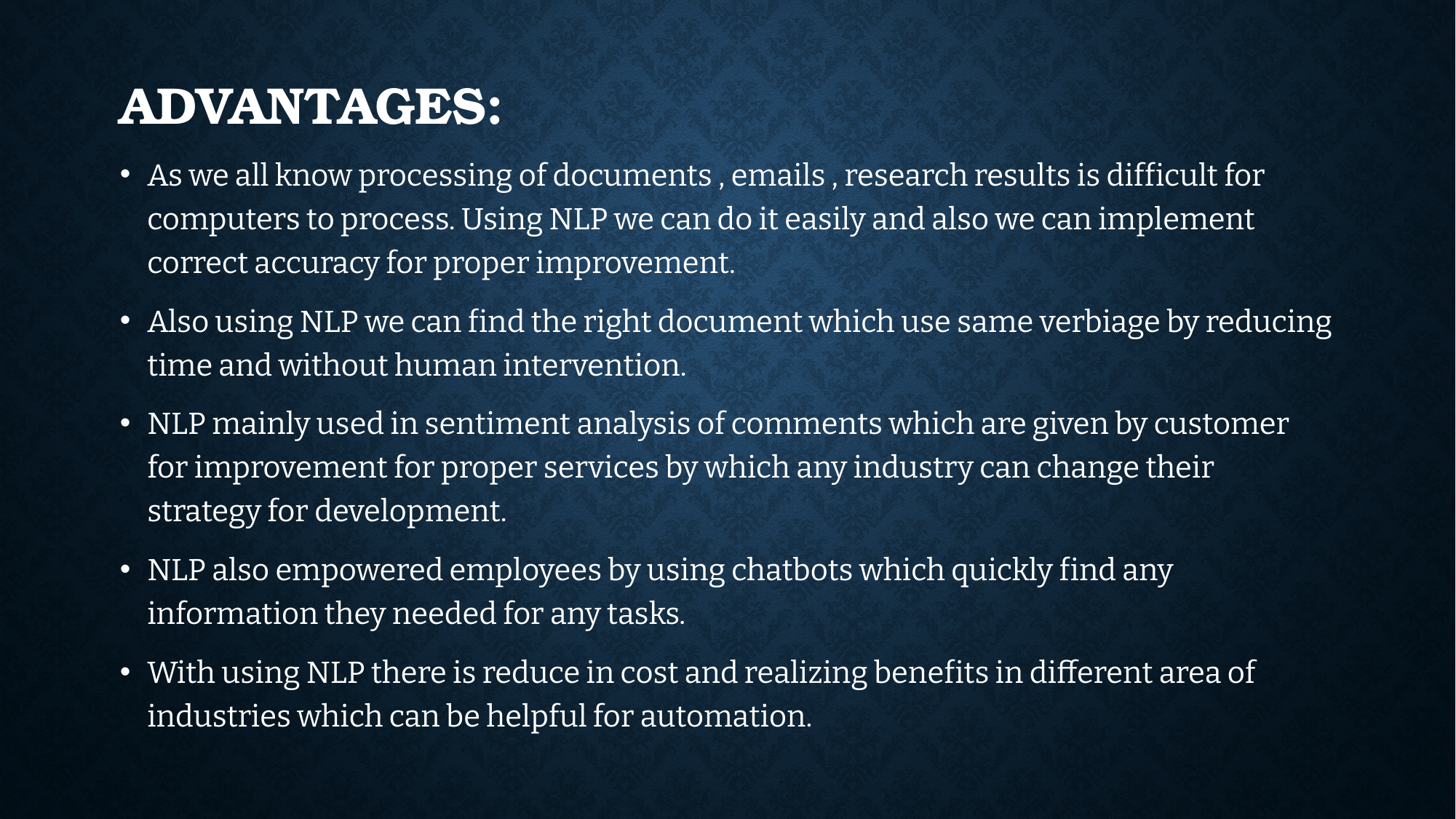

# ADVANTAGES:
As we all know processing of documents , emails , research results is difficult for computers to process. Using NLP we can do it easily and also we can implement correct accuracy for proper improvement.
Also using NLP we can find the right document which use same verbiage by reducing time and without human intervention.
NLP mainly used in sentiment analysis of comments which are given by customer for improvement for proper services by which any industry can change their strategy for development.
NLP also empowered employees by using chatbots which quickly find any information they needed for any tasks.
With using NLP there is reduce in cost and realizing benefits in different area of industries which can be helpful for automation.